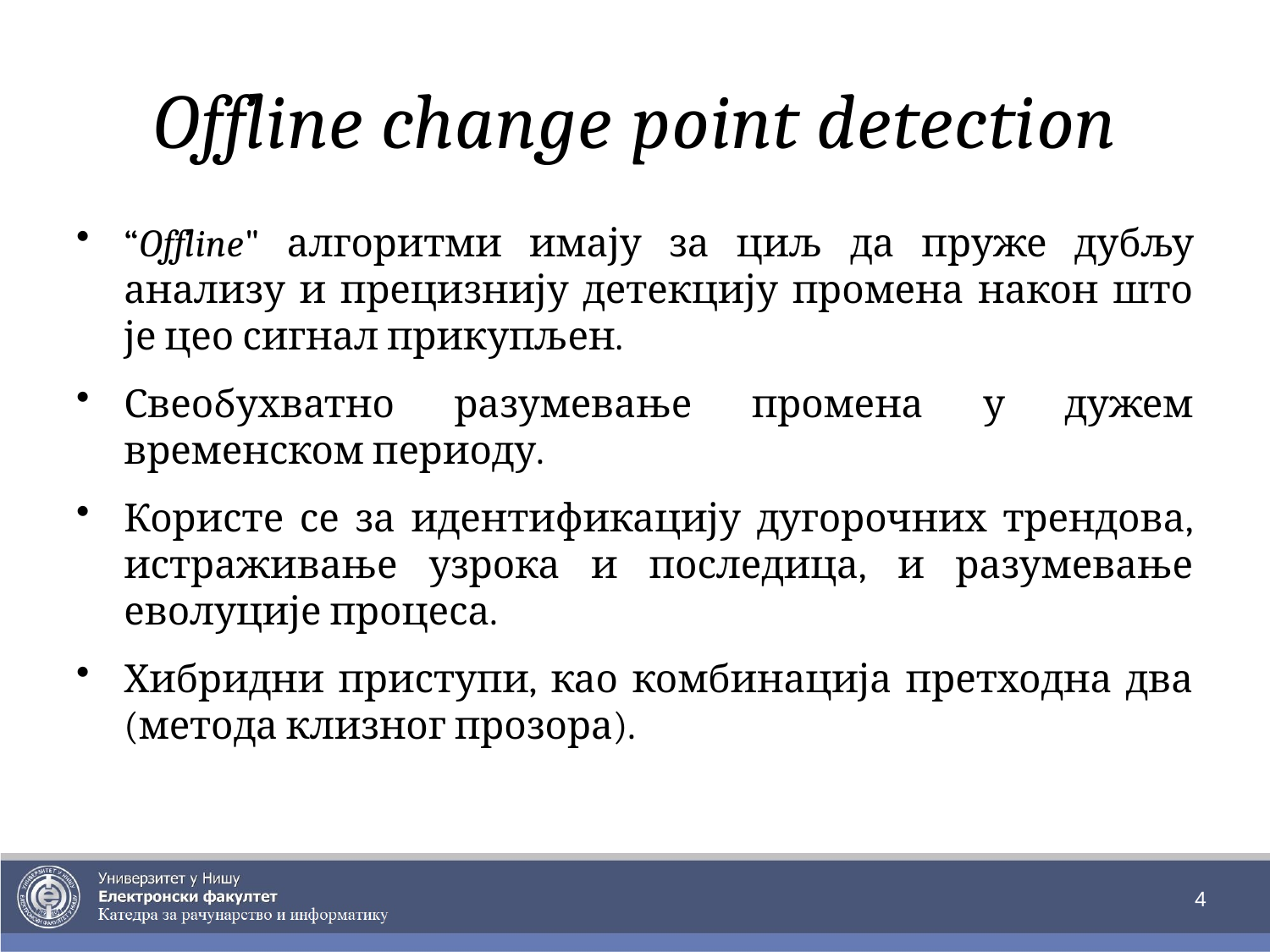

# Offline change point detection
“Offline" алгоритми имају за циљ да пруже дубљу анализу и прецизнију детекцију промена након што је цео сигнал прикупљен.
Свеобухватно разумевање промена у дужем временском периоду.
Користе се за идентификацију дугорочних трендова, истраживање узрока и последица, и разумевање еволуције процеса.
Хибридни приступи, као комбинација претходна два (метода клизног прозора).
4